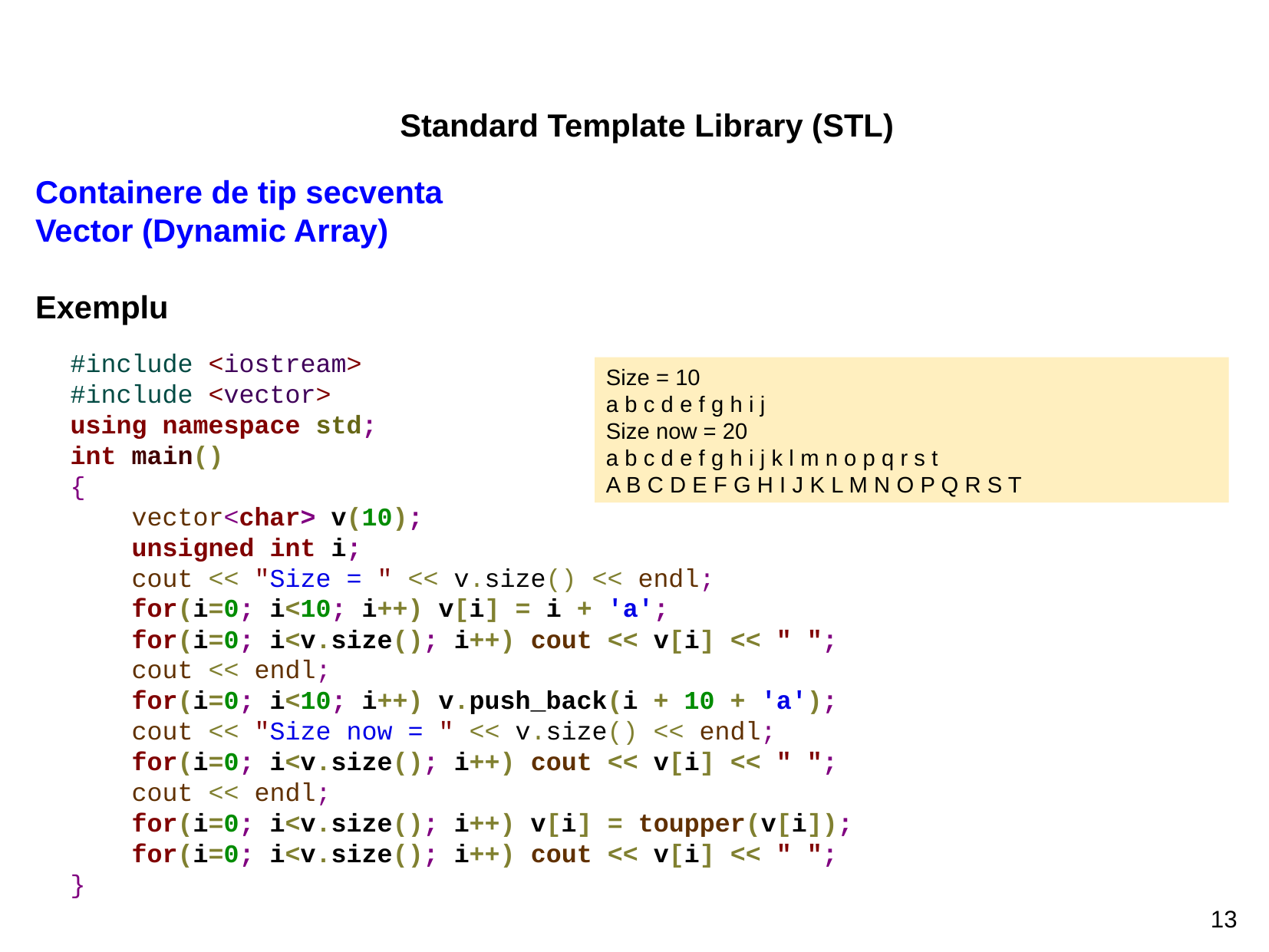

Standard Template Library (STL)
Containere de tip secventa							Vector (Dynamic Array)

Exemplu
#include <iostream>
#include <vector>
using namespace std;
int main()
{
    vector<char> v(10);
    unsigned int i;
    cout << "Size = " << v.size() << endl;
    for(i=0; i<10; i++) v[i] = i + 'a';
    for(i=0; i<v.size(); i++) cout << v[i] << " ";
    cout << endl;
    for(i=0; i<10; i++) v.push_back(i + 10 + 'a');
    cout << "Size now = " << v.size() << endl;
    for(i=0; i<v.size(); i++) cout << v[i] << " ";
    cout << endl;
    for(i=0; i<v.size(); i++) v[i] = toupper(v[i]);
    for(i=0; i<v.size(); i++) cout << v[i] << " ";
}
Size = 10
a b c d e f g h i j
Size now = 20
a b c d e f g h i j k l m n o p q r s t
A B C D E F G H I J K L M N O P Q R S T
13